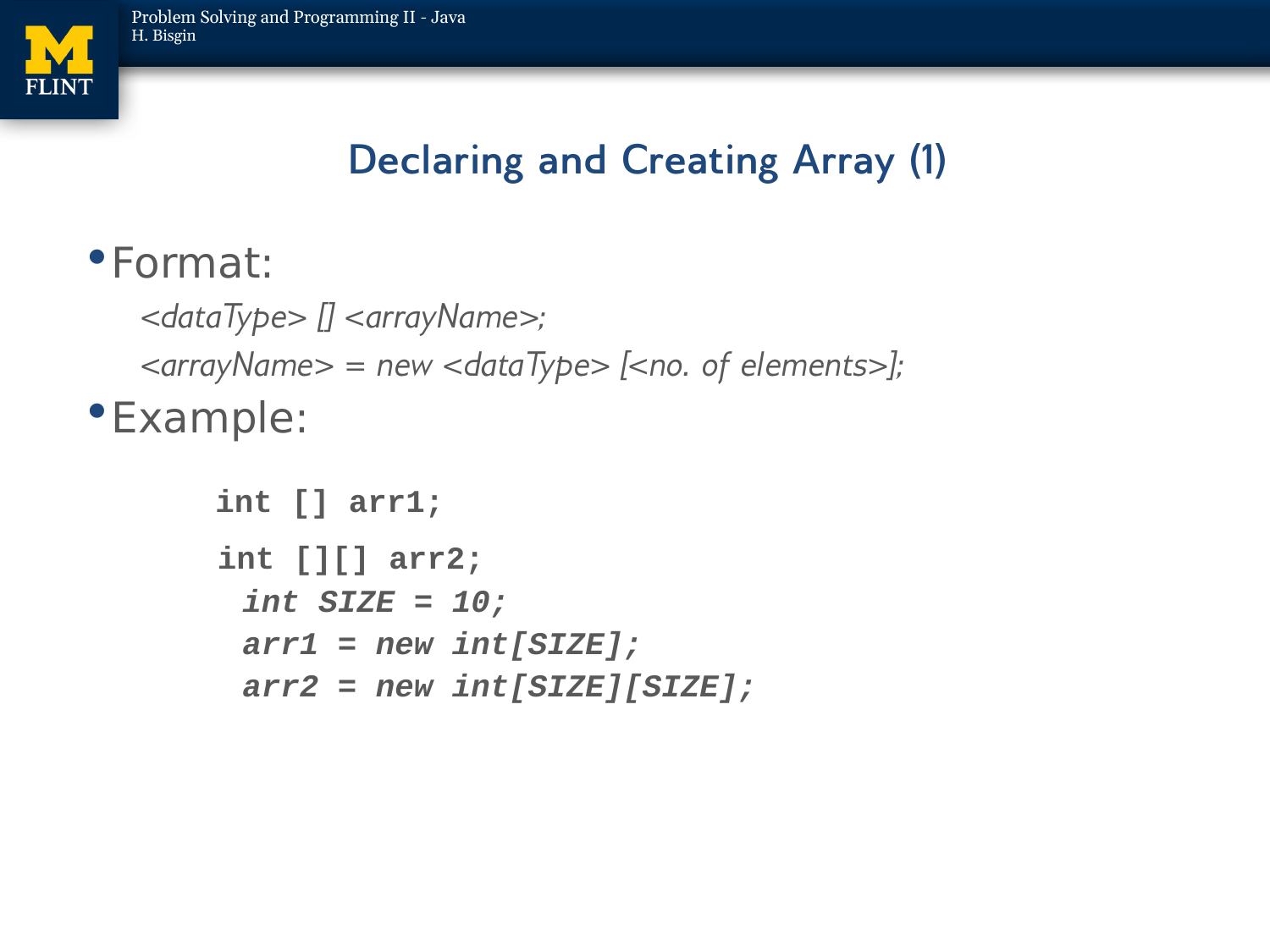

# Declaring and Creating Array (1)
Format:
<dataType> [] <arrayName>;
<arrayName> = new <dataType> [<no. of elements>];
Example:
	 int [] arr1;
	 int [][] arr2;
int SIZE = 10;
arr1 = new int[SIZE];
arr2 = new int[SIZE][SIZE];